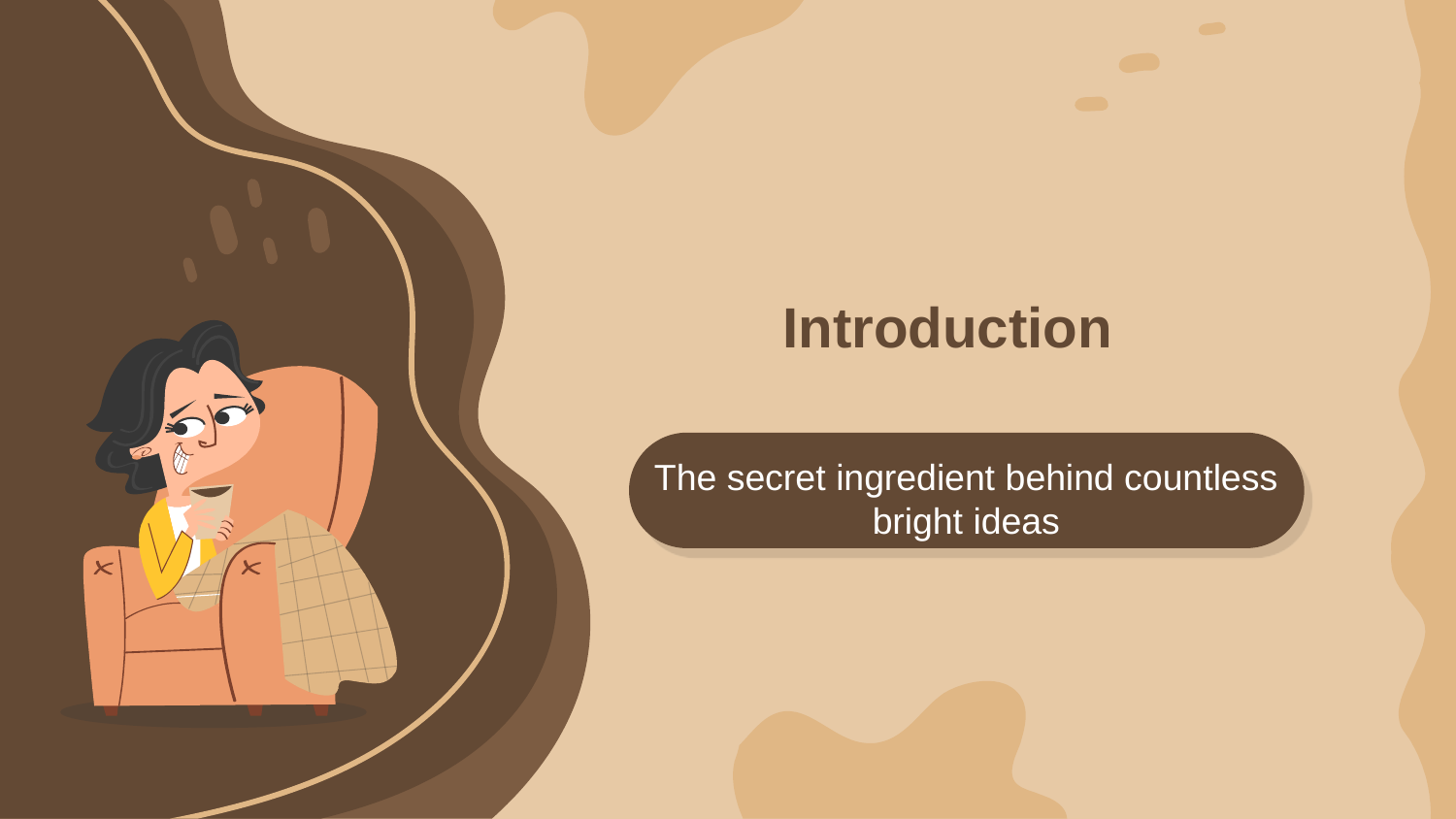

# Introduction

The secret ingredient behind countless bright ideas